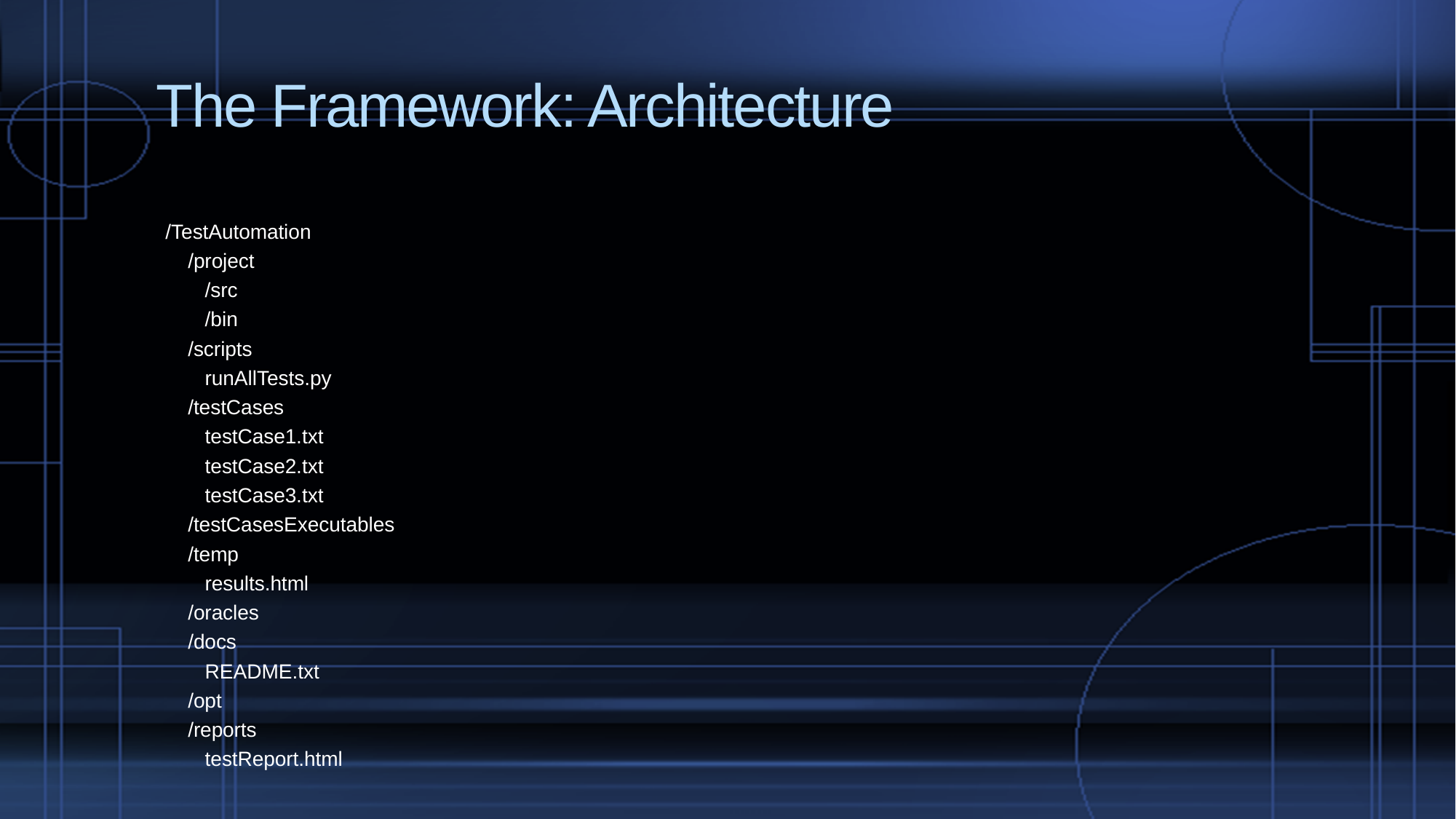

# The Framework: Architecture
/TestAutomation
    /project
       /src
       /bin
    /scripts
       runAllTests.py
    /testCases
       testCase1.txt
       testCase2.txt
       testCase3.txt
    /testCasesExecutables
    /temp
       results.html
    /oracles
    /docs
       README.txt
    /opt
    /reports
       testReport.html